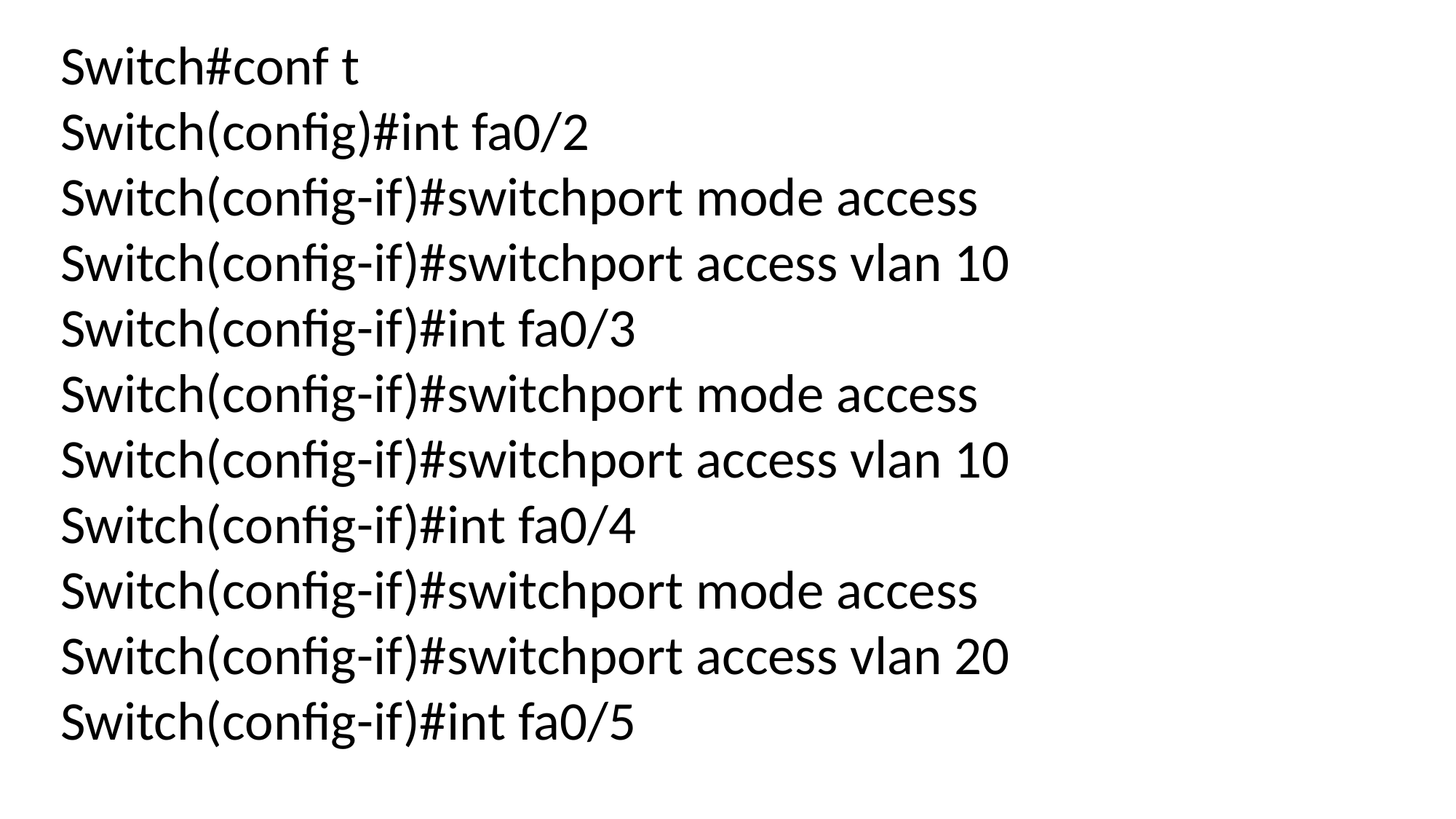

Switch#conf t
Switch(config)#int fa0/2
Switch(config-if)#switchport mode access
Switch(config-if)#switchport access vlan 10
Switch(config-if)#int fa0/3
Switch(config-if)#switchport mode access
Switch(config-if)#switchport access vlan 10
Switch(config-if)#int fa0/4
Switch(config-if)#switchport mode access
Switch(config-if)#switchport access vlan 20
Switch(config-if)#int fa0/5